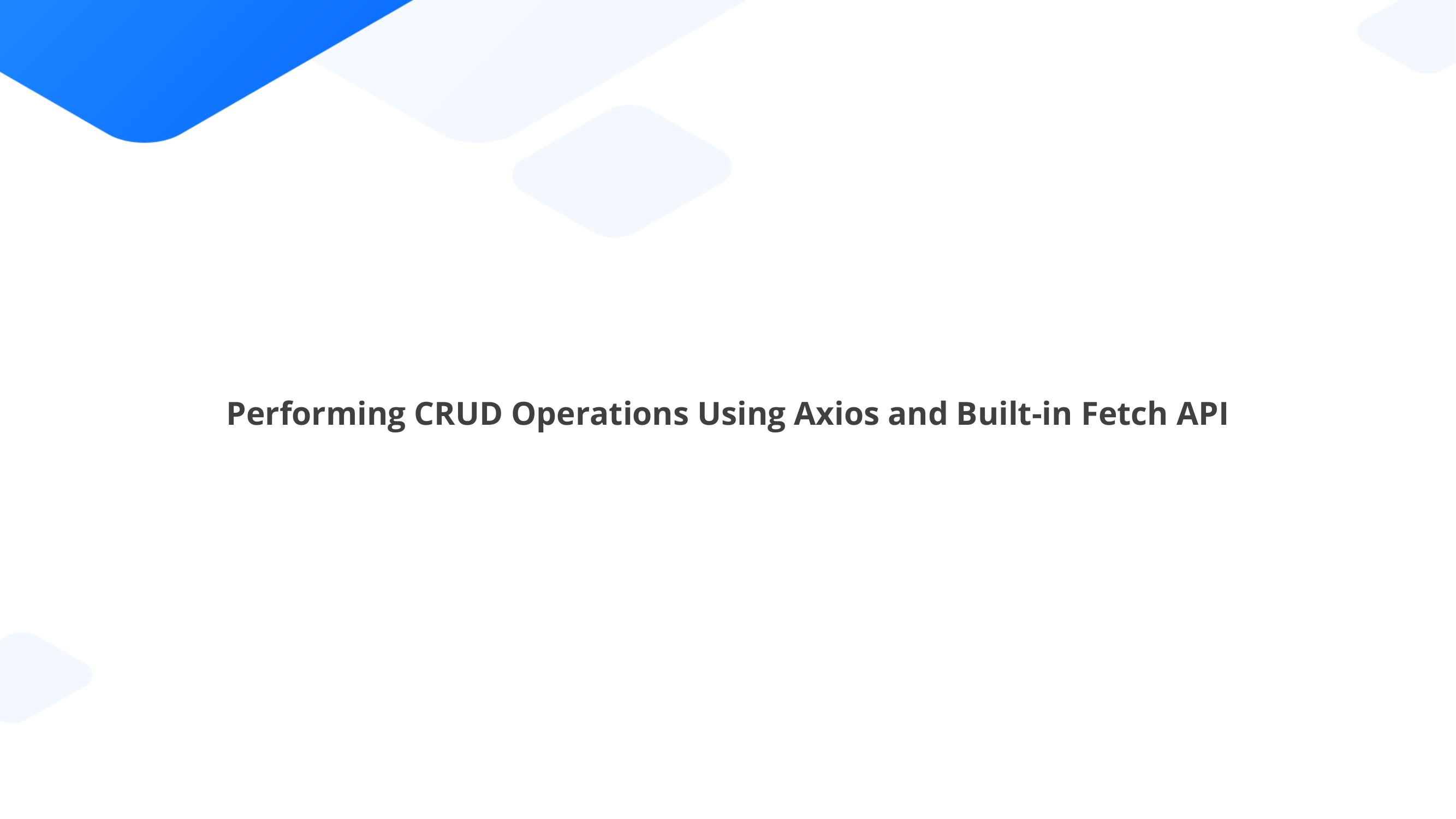

Performing CRUD Operations Using Axios and Built-in Fetch API